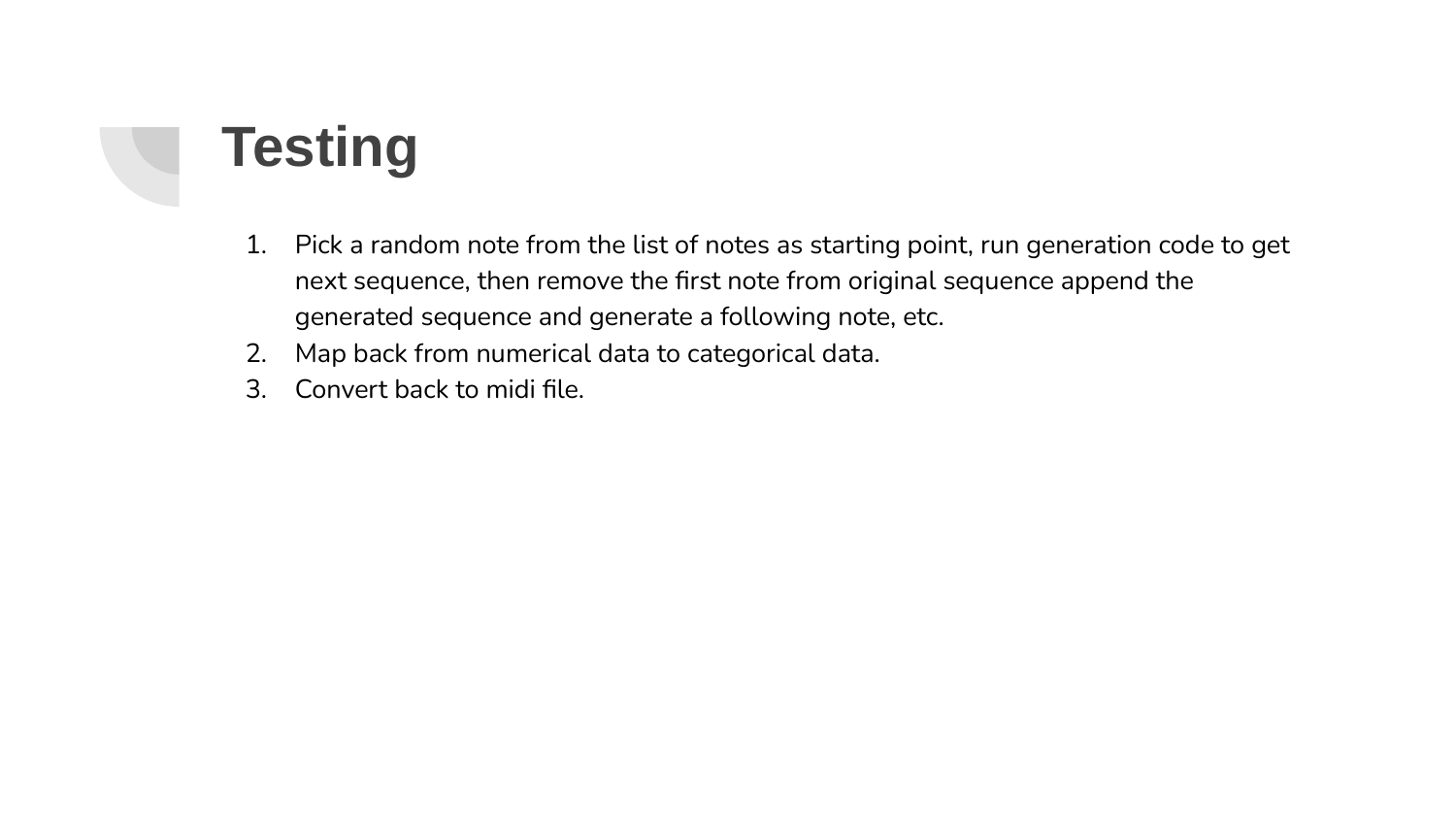

# Testing
Pick a random note from the list of notes as starting point, run generation code to get next sequence, then remove the first note from original sequence append the generated sequence and generate a following note, etc.
Map back from numerical data to categorical data.
Convert back to midi file.